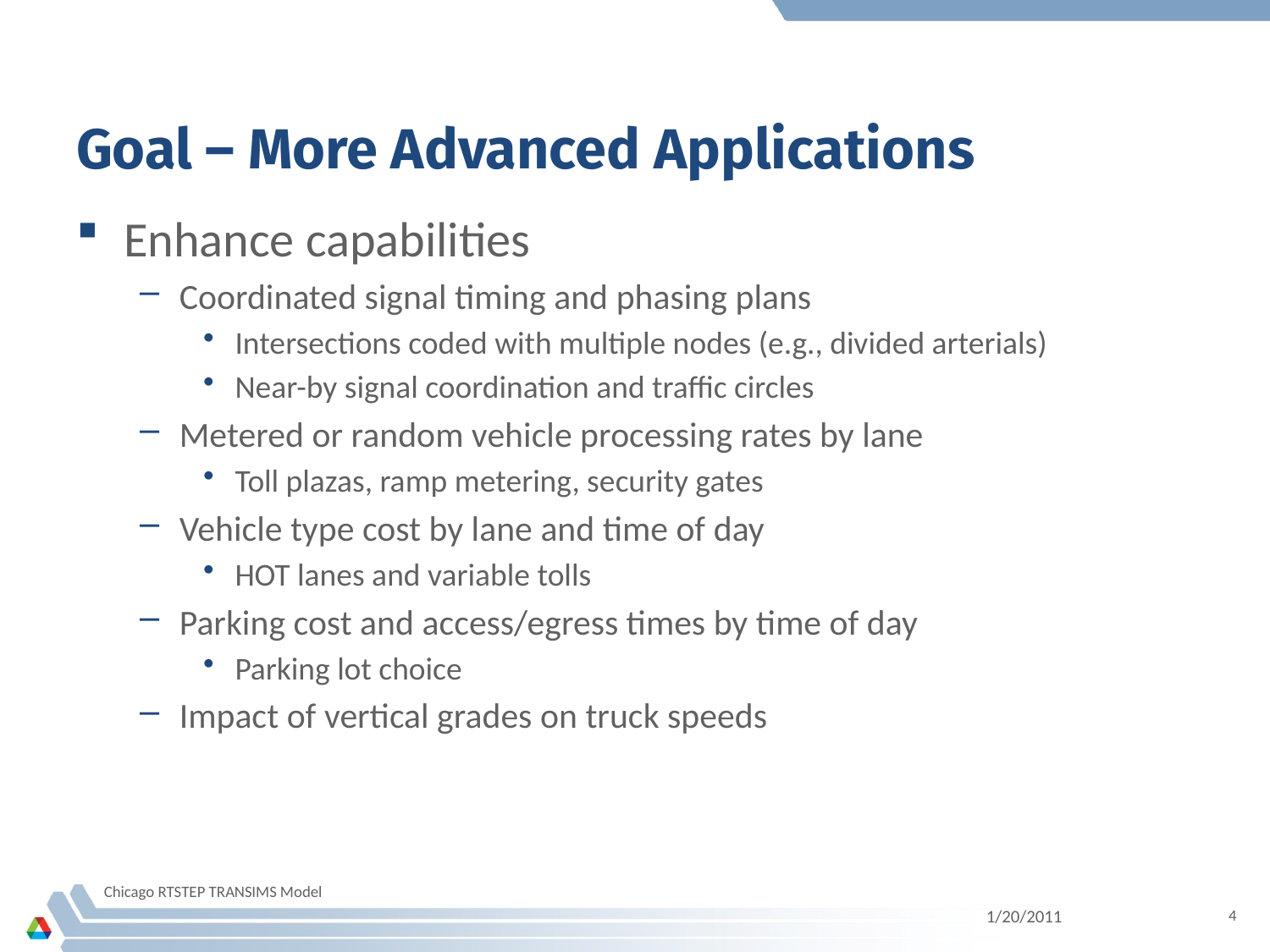

# Goal – More Advanced Applications
Enhance capabilities
Coordinated signal timing and phasing plans
Intersections coded with multiple nodes (e.g., divided arterials)
Near-by signal coordination and traffic circles
Metered or random vehicle processing rates by lane
Toll plazas, ramp metering, security gates
Vehicle type cost by lane and time of day
HOT lanes and variable tolls
Parking cost and access/egress times by time of day
Parking lot choice
Impact of vertical grades on truck speeds

Chicago RTSTEP TRANSIMS Model
1/20/2011
4